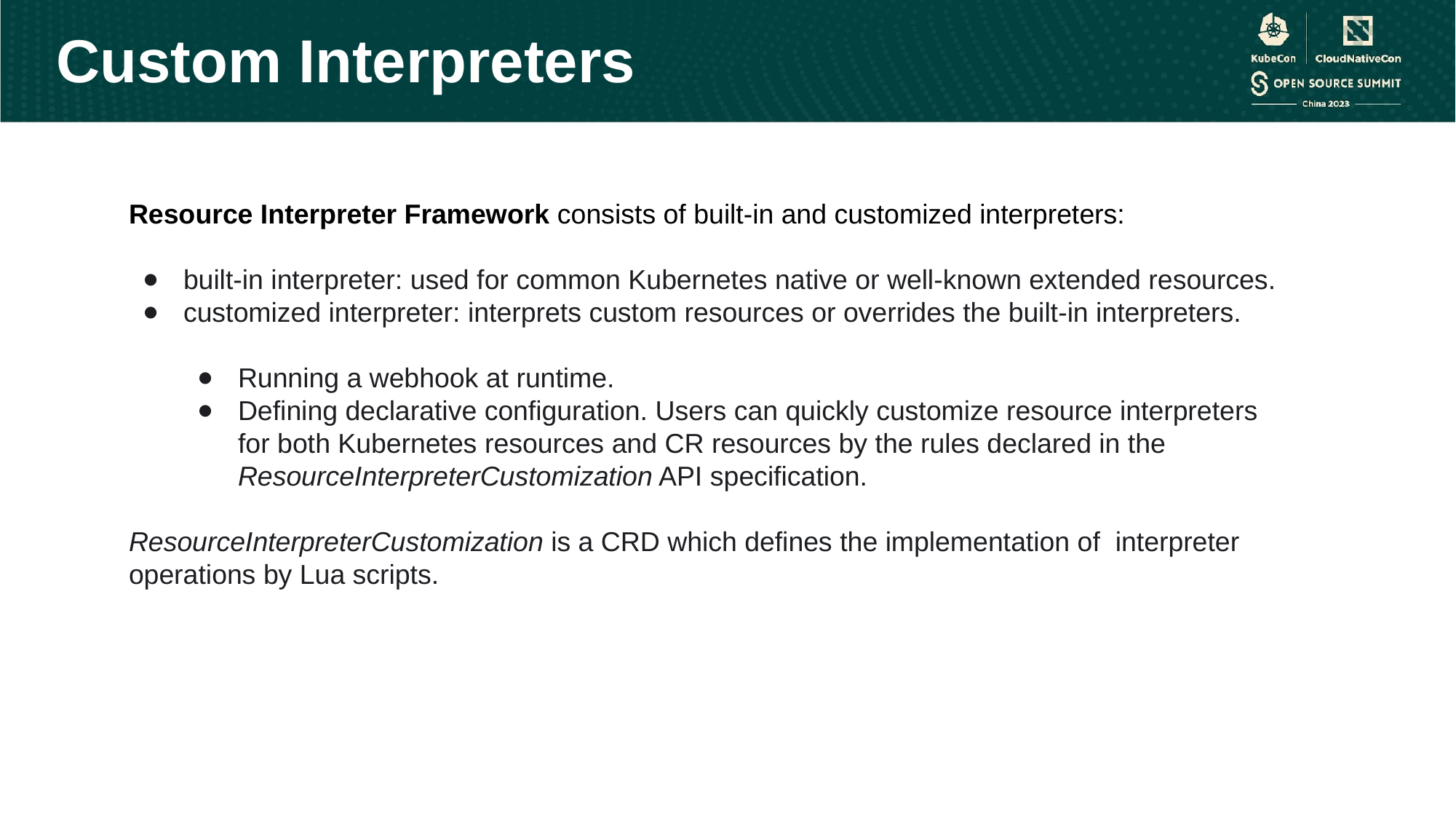

Custom Interpreters
Resource Interpreter Framework consists of built-in and customized interpreters:

built-in interpreter: used for common Kubernetes native or well-known extended resources.
customized interpreter: interprets custom resources or overrides the built-in interpreters.

Running a webhook at runtime.
Defining declarative configuration. Users can quickly customize resource interpreters for both Kubernetes resources and CR resources by the rules declared in the ResourceInterpreterCustomization API specification.

ResourceInterpreterCustomization is a CRD which defines the implementation of  interpreter operations by Lua scripts.